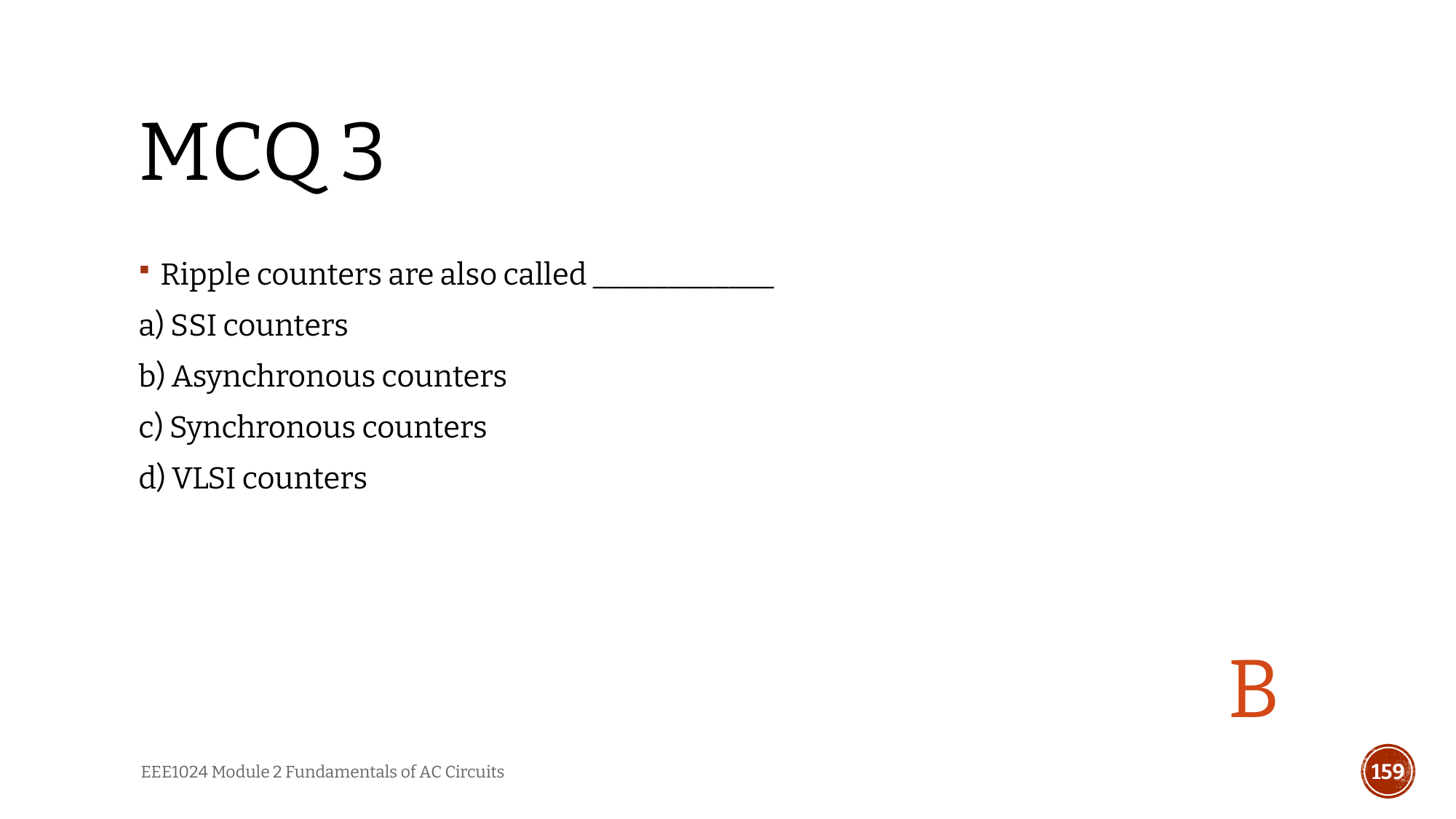

# MCQ 3
Ripple counters are also called ____________
a) SSI counters
b) Asynchronous counters
c) Synchronous counters
d) VLSI counters
B
EEE1024 Module 2 Fundamentals of AC Circuits
159